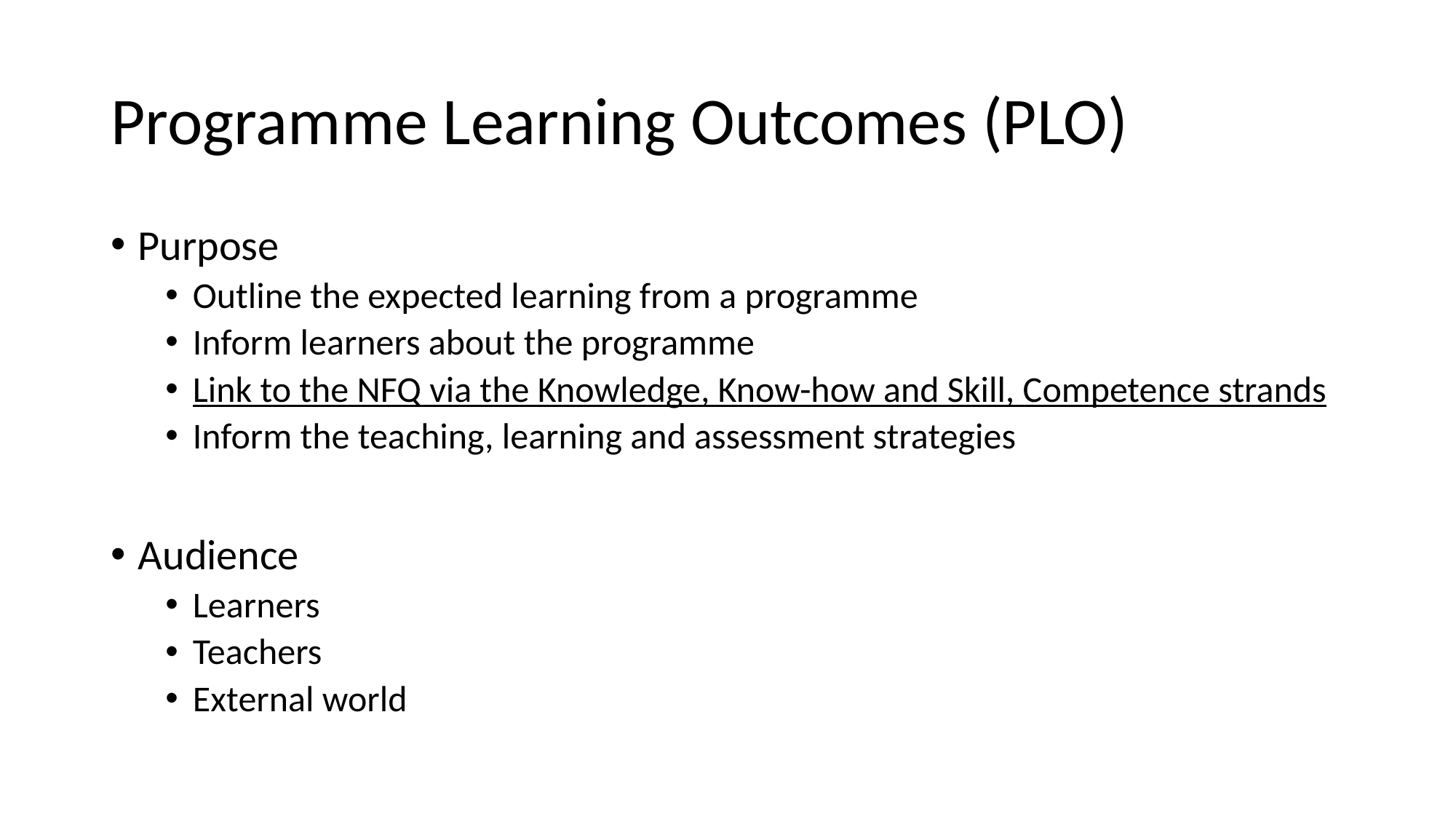

# Programme Learning Outcomes (PLO)
Purpose
Outline the expected learning from a programme
Inform learners about the programme
Link to the NFQ via the Knowledge, Know-how and Skill, Competence strands
Inform the teaching, learning and assessment strategies

Audience
Learners
Teachers
External world